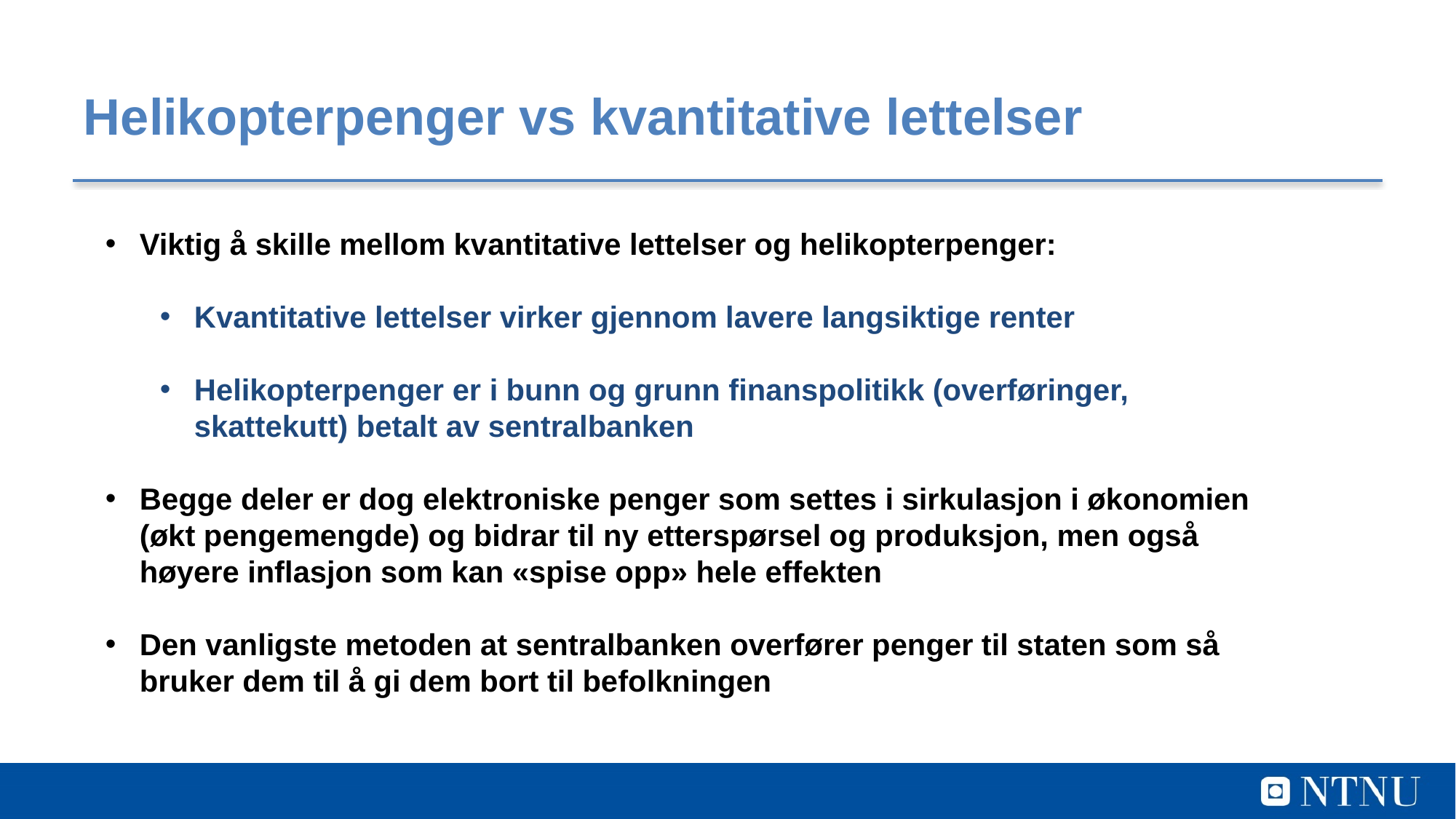

# Helikopterpenger vs kvantitative lettelser
Viktig å skille mellom kvantitative lettelser og helikopterpenger:

Kvantitative lettelser virker gjennom lavere langsiktige renter

Helikopterpenger er i bunn og grunn finanspolitikk (overføringer, skattekutt) betalt av sentralbanken

Begge deler er dog elektroniske penger som settes i sirkulasjon i økonomien (økt pengemengde) og bidrar til ny etterspørsel og produksjon, men også høyere inflasjon som kan «spise opp» hele effekten

Den vanligste metoden at sentralbanken overfører penger til staten som så bruker dem til å gi dem bort til befolkningen